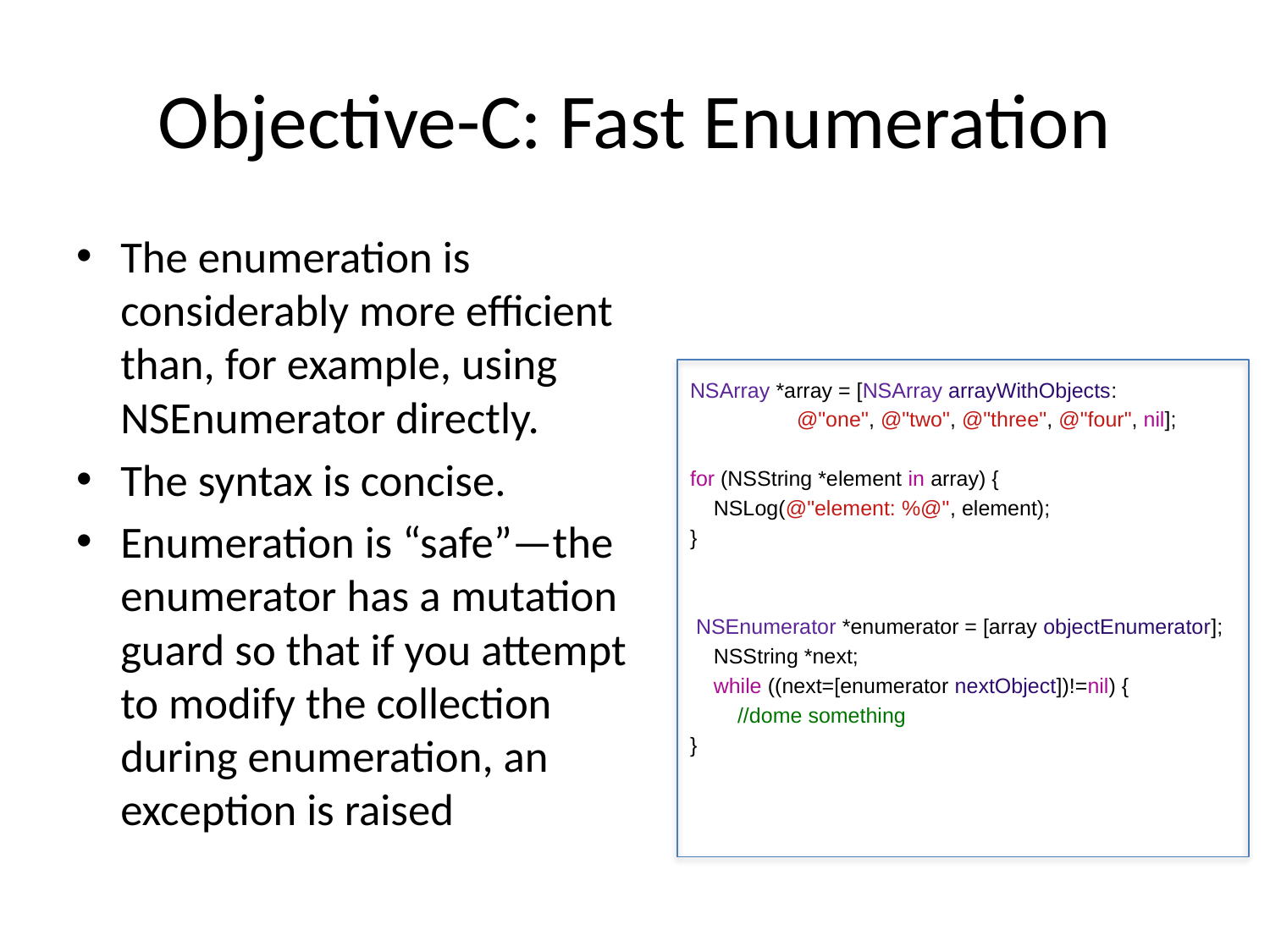

# Objective-C: Fast Enumeration
The enumeration is considerably more efficient than, for example, using NSEnumerator directly.
The syntax is concise.
Enumeration is “safe”—the enumerator has a mutation guard so that if you attempt to modify the collection during enumeration, an exception is raised

NSArray *array = [NSArray arrayWithObjects:
                  @"one", @"two", @"three", @"four", nil];

for (NSString *element in array) {
    NSLog(@"element: %@", element);
}

 NSEnumerator *enumerator = [array objectEnumerator];
    NSString *next;
    while ((next=[enumerator nextObject])!=nil) {
        //dome something
}